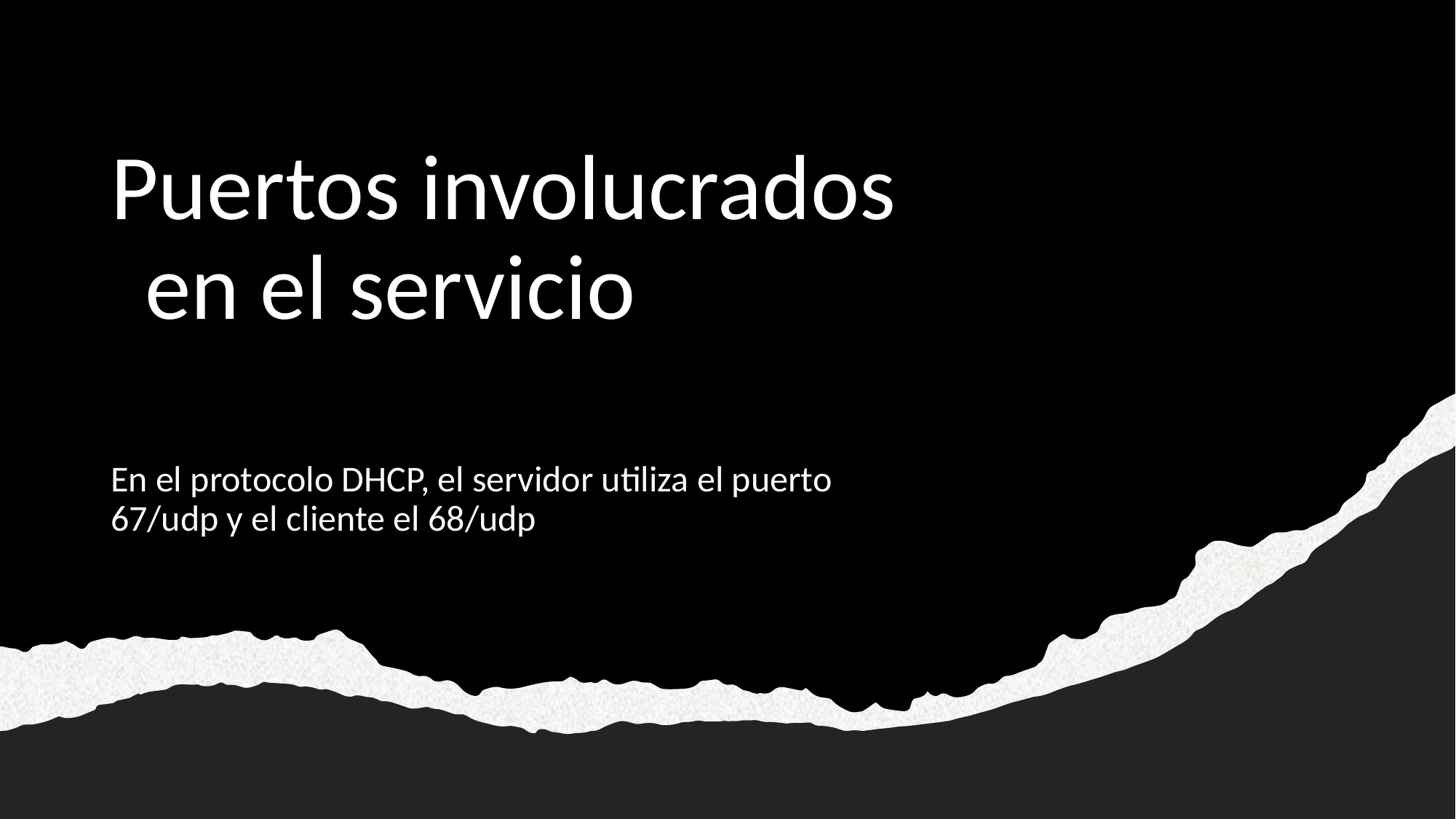

# Puertos involucrados en el servicio

En el protocolo DHCP, el servidor utiliza el puerto 67/udp y el cliente el 68/udp